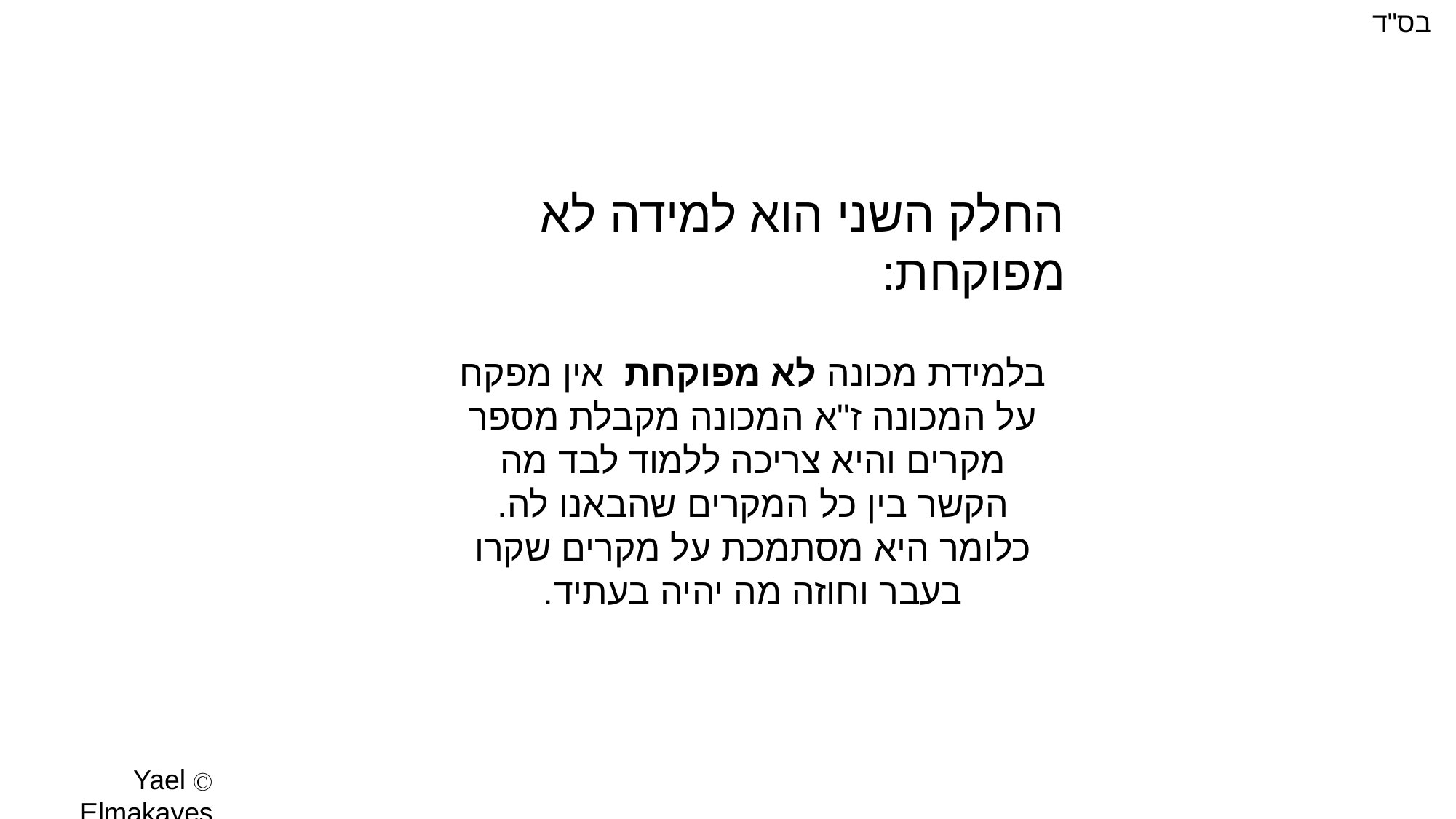

בס"ד
החלק השני הוא למידה לא מפוקחת:
בלמידת מכונה לא מפוקחת  אין מפקח על המכונה ז"א המכונה מקבלת מספר מקרים והיא צריכה ללמוד לבד מה הקשר בין כל המקרים שהבאנו לה.
כלומר היא מסתמכת על מקרים שקרו בעבר וחוזה מה יהיה בעתיד.

© Yael Elmakayes